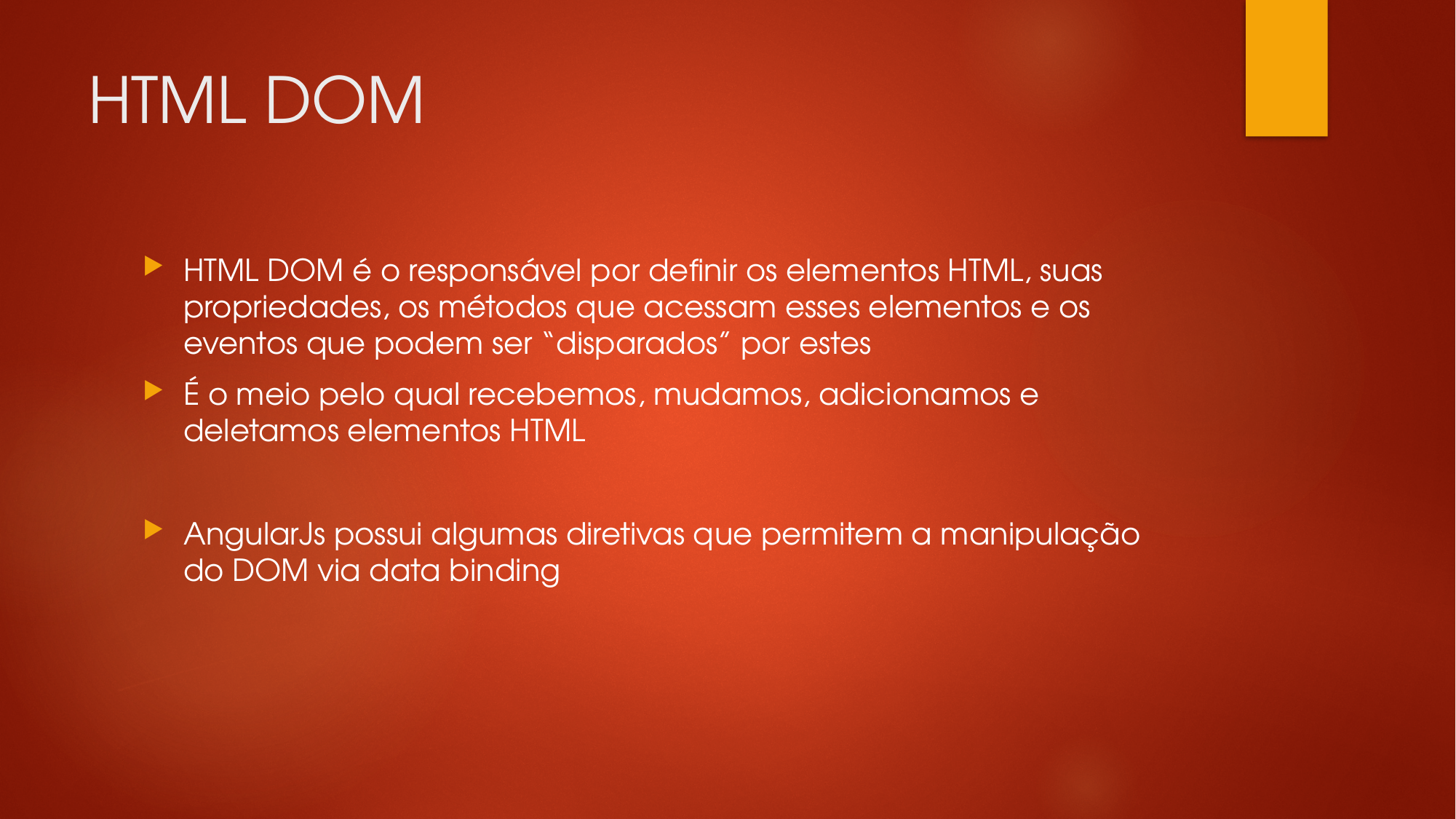

# HTML DOM
HTML DOM é o responsável por definir os elementos HTML, suas propriedades, os métodos que acessam esses elementos e os eventos que podem ser “disparados” por estes
É o meio pelo qual recebemos, mudamos, adicionamos e deletamos elementos HTML

AngularJs possui algumas diretivas que permitem a manipulação do DOM via data binding